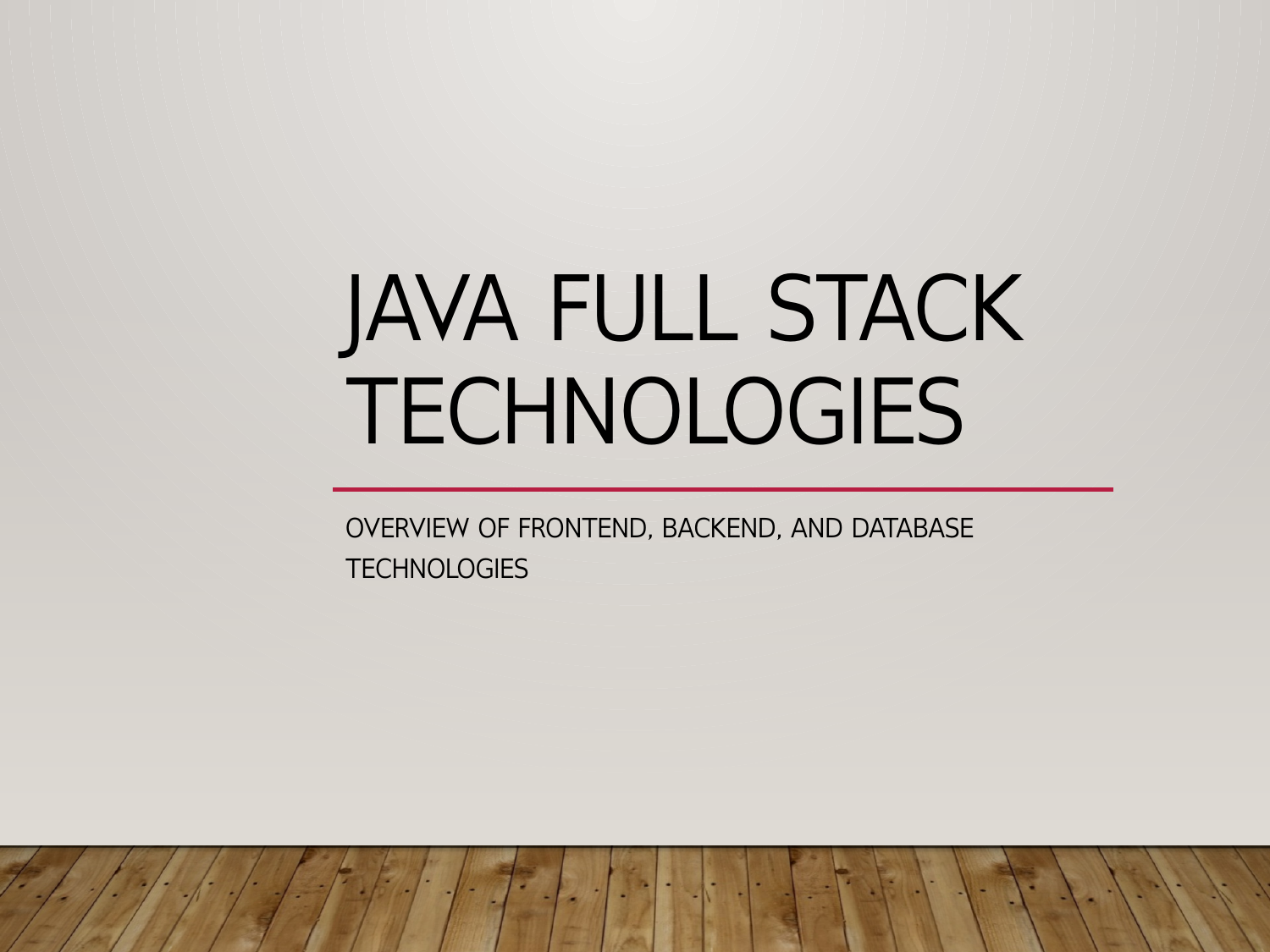

# Java Full Stack Technologies
Overview of Frontend, Backend, and Database Technologies